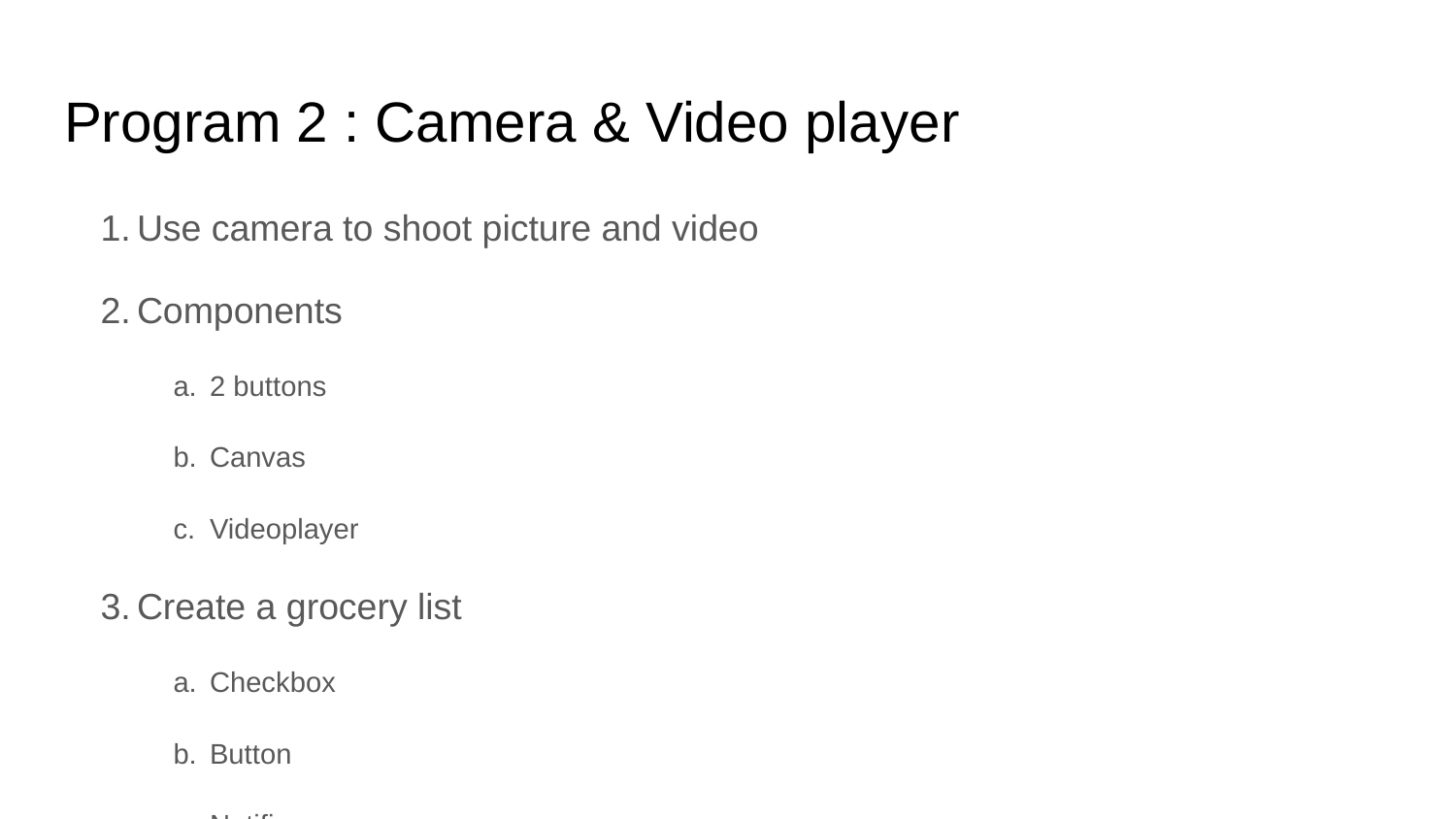

# Program 2 : Camera & Video player
Use camera to shoot picture and video
Components
2 buttons
Canvas
Videoplayer
Create a grocery list
Checkbox
Button
Notifier
Build -> App (Provide QR code for App)
Scan the QR code using QR Code Scanner App
Open the url to download .apk file and install the App in your phone